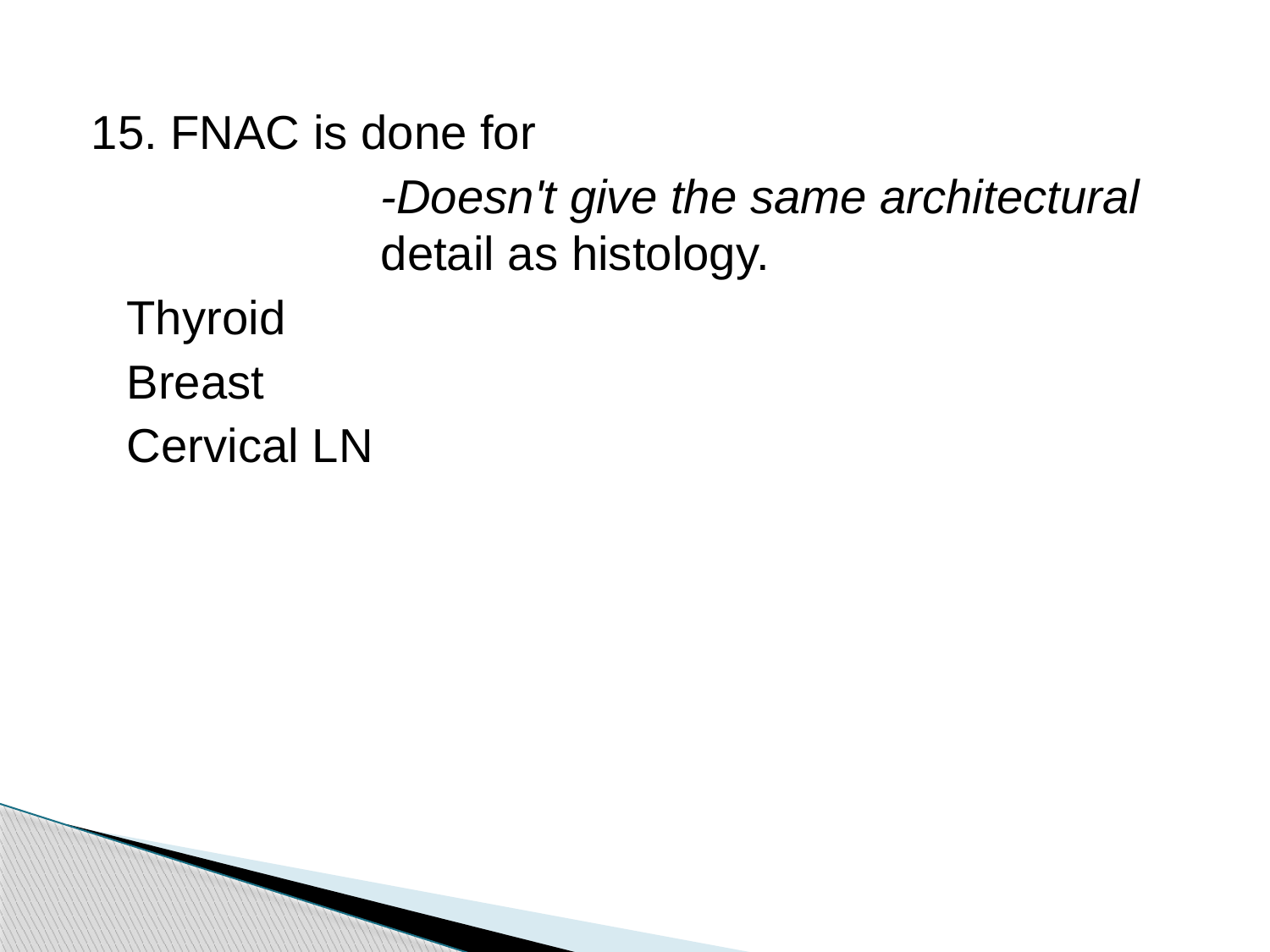

15. FNAC is done for
			-Doesn't give the same architectural 		detail as histology.
	Thyroid
	Breast
	Cervical LN